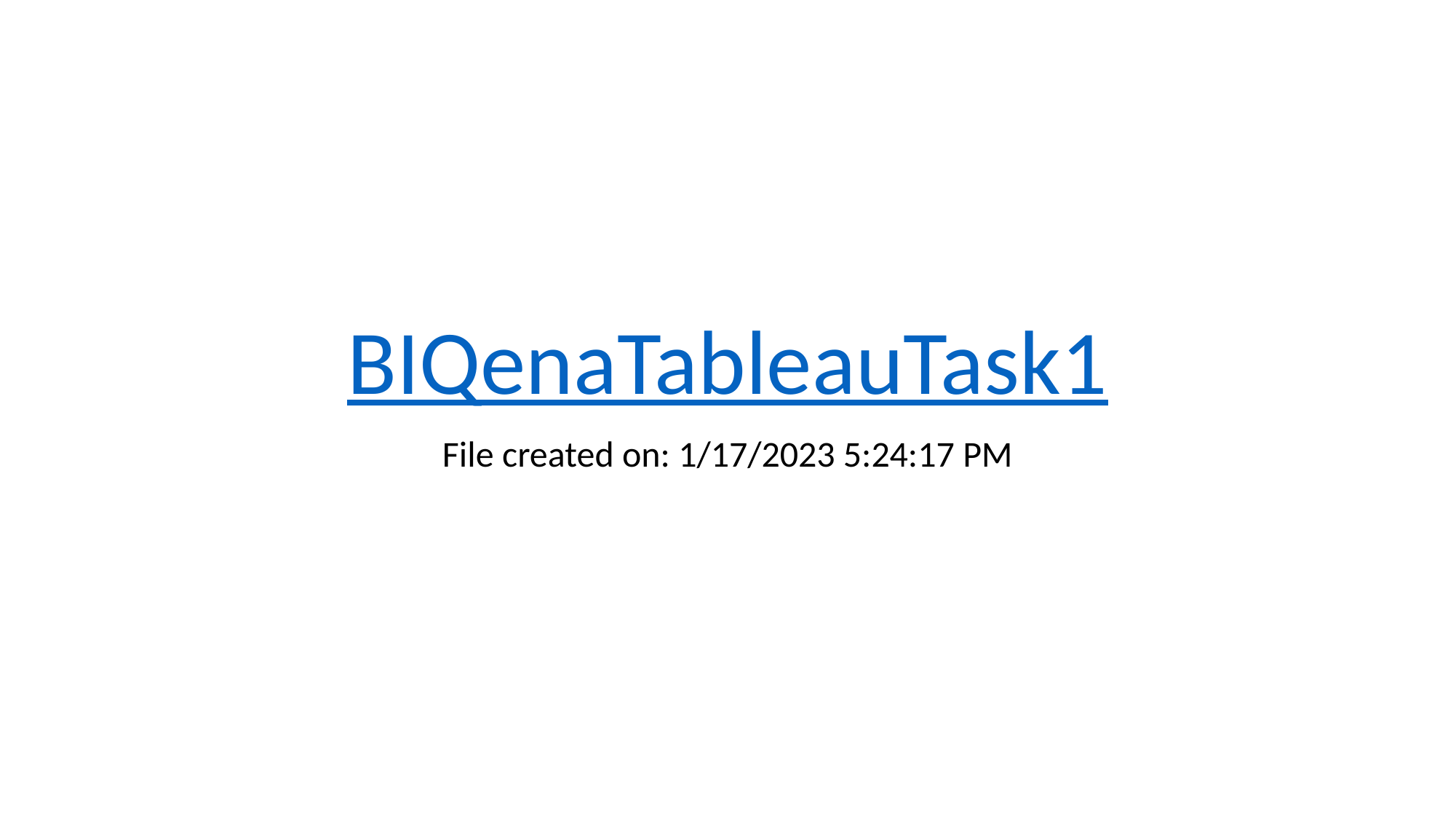

# BIQenaTableauTask1
File created on: 1/17/2023 5:24:17 PM